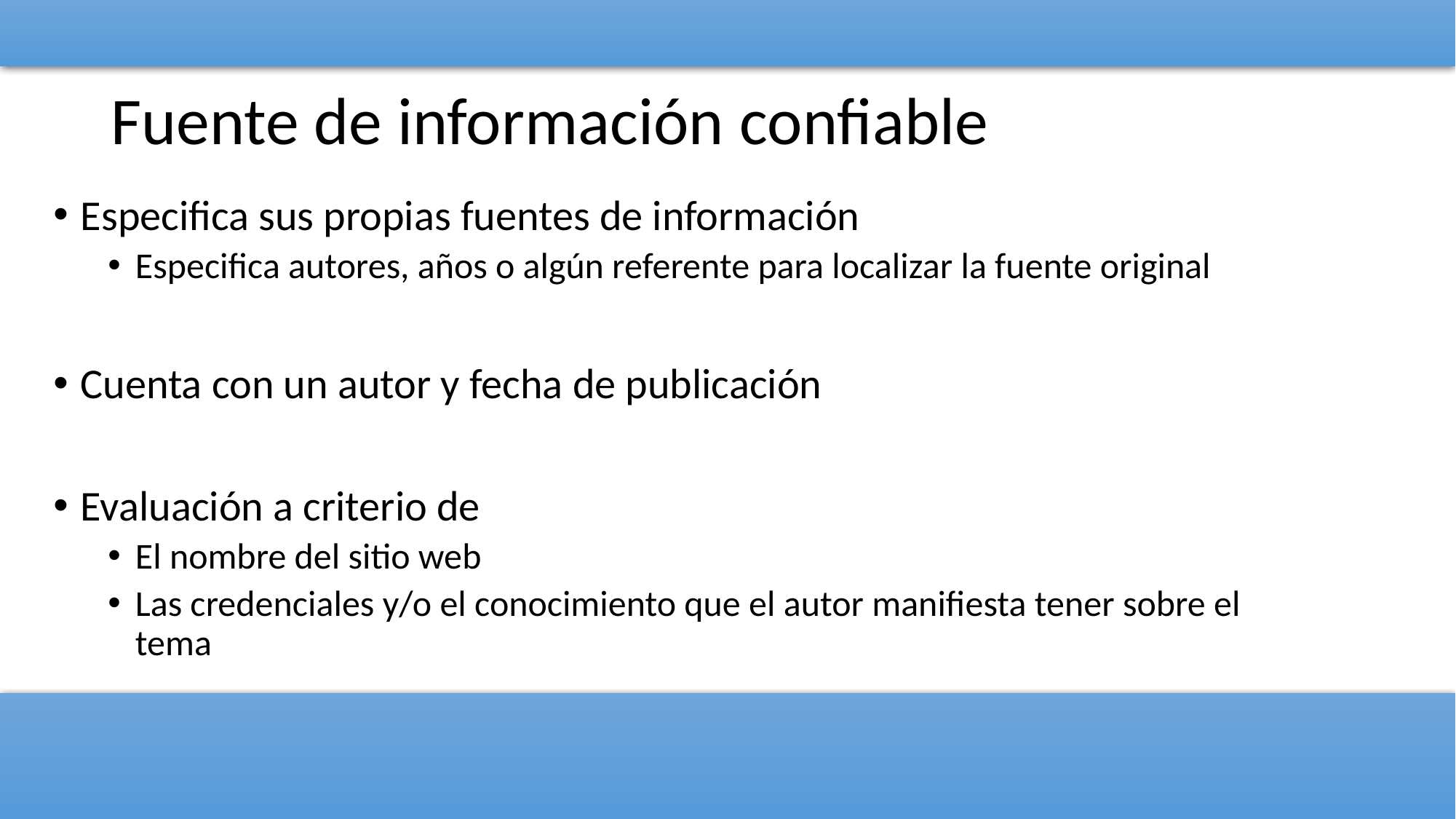

# Fuente de información confiable
Especifica sus propias fuentes de información
Especifica autores, años o algún referente para localizar la fuente original

Cuenta con un autor y fecha de publicación

Evaluación a criterio de
El nombre del sitio web
Las credenciales y/o el conocimiento que el autor manifiesta tener sobre el tema